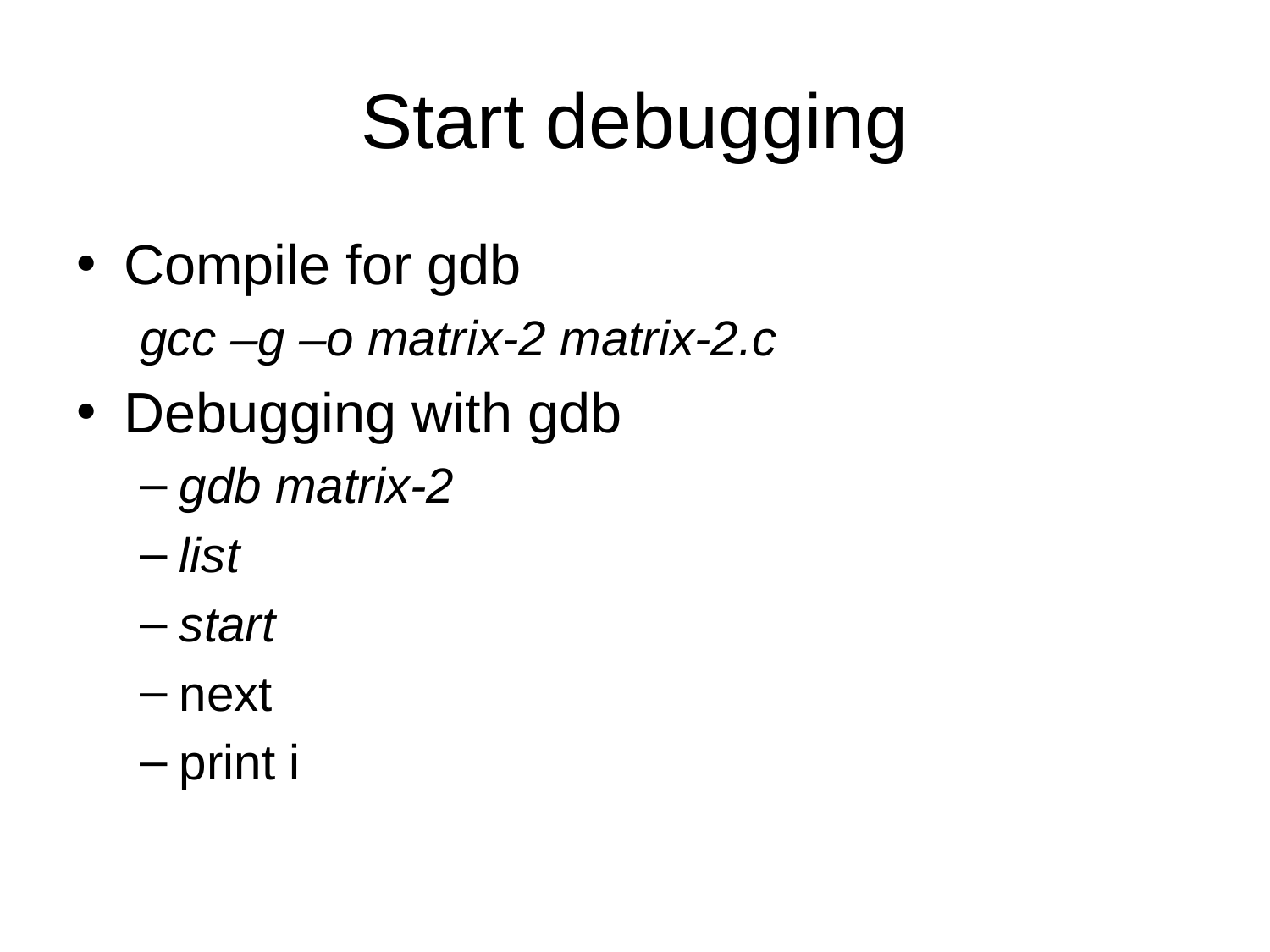

# Start debugging
Compile for gdb
gcc –g –o matrix-2 matrix-2.c
Debugging with gdb
gdb matrix-2
list
start
next
print i